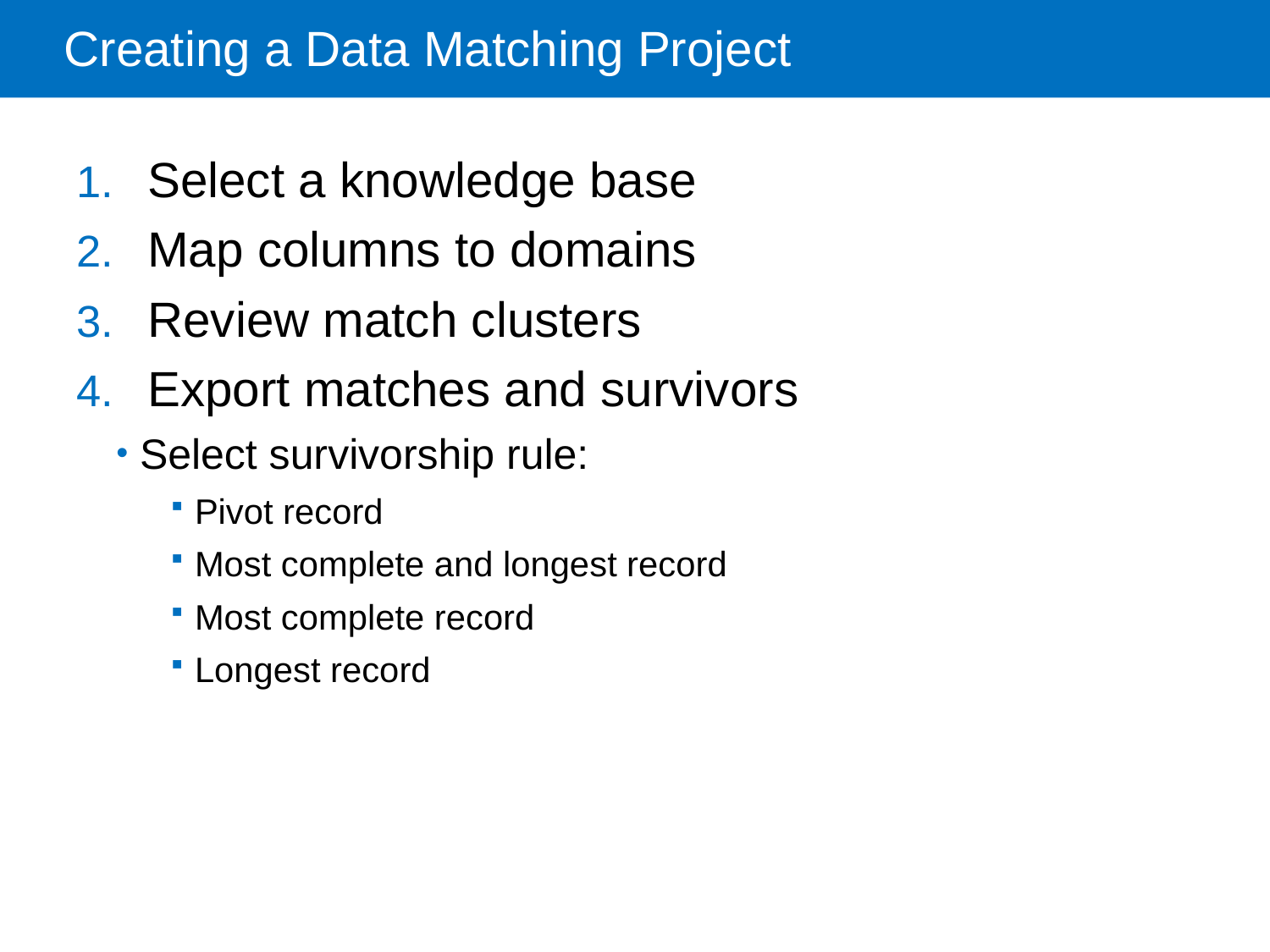

# Creating a Data Matching Project
Select a knowledge base
Map columns to domains
Review match clusters
Export matches and survivors
Select survivorship rule:
Pivot record
Most complete and longest record
Most complete record
Longest record